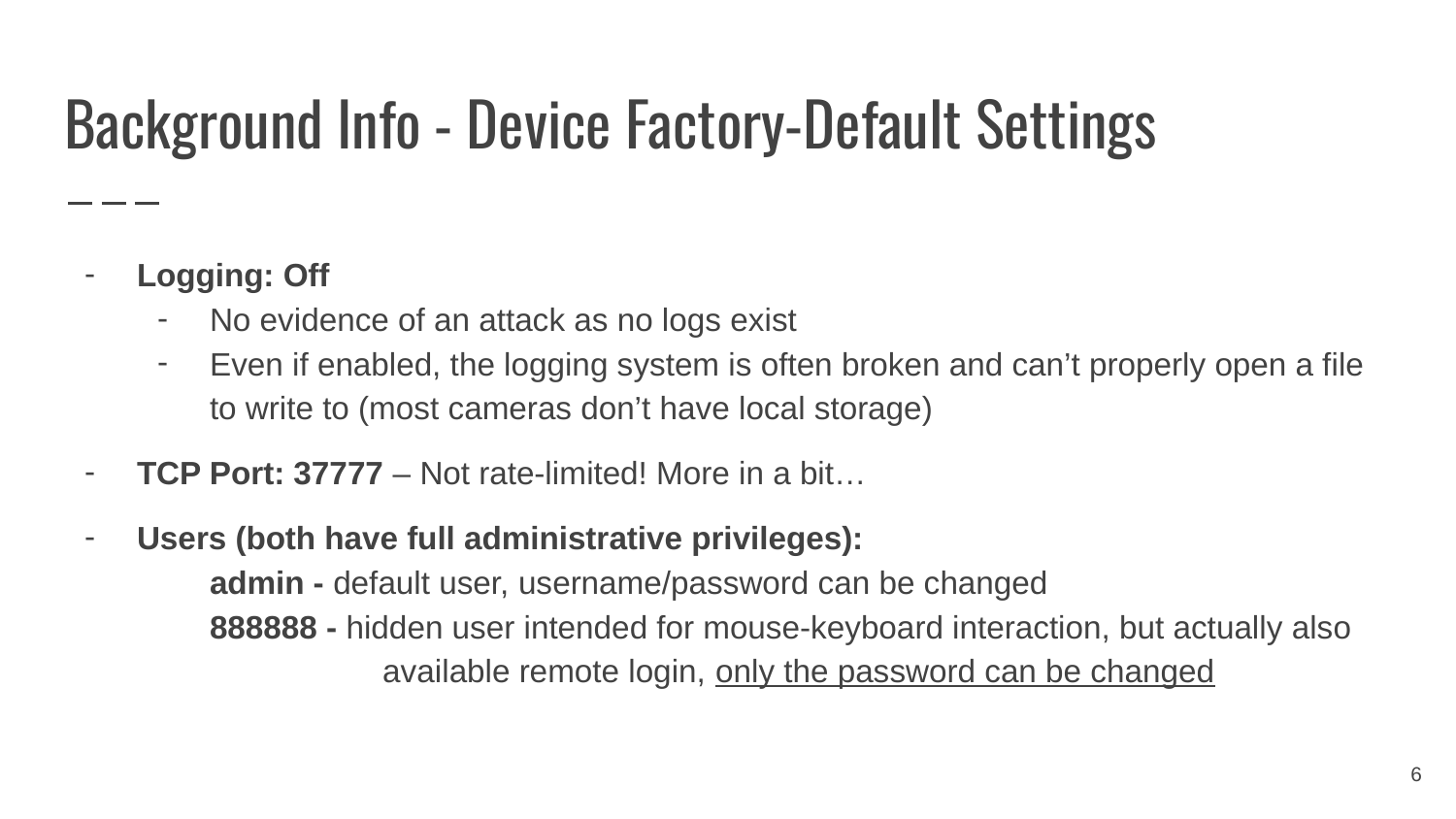

# Background Info - Device Factory-Default Settings
Logging: Off
No evidence of an attack as no logs exist
Even if enabled, the logging system is often broken and can’t properly open a file to write to (most cameras don’t have local storage)
TCP Port: 37777 – Not rate-limited! More in a bit…
Users (both have full administrative privileges):
admin - default user, username/password can be changed
888888 - hidden user intended for mouse-keyboard interaction, but actually also available remote login, only the password can be changed
6